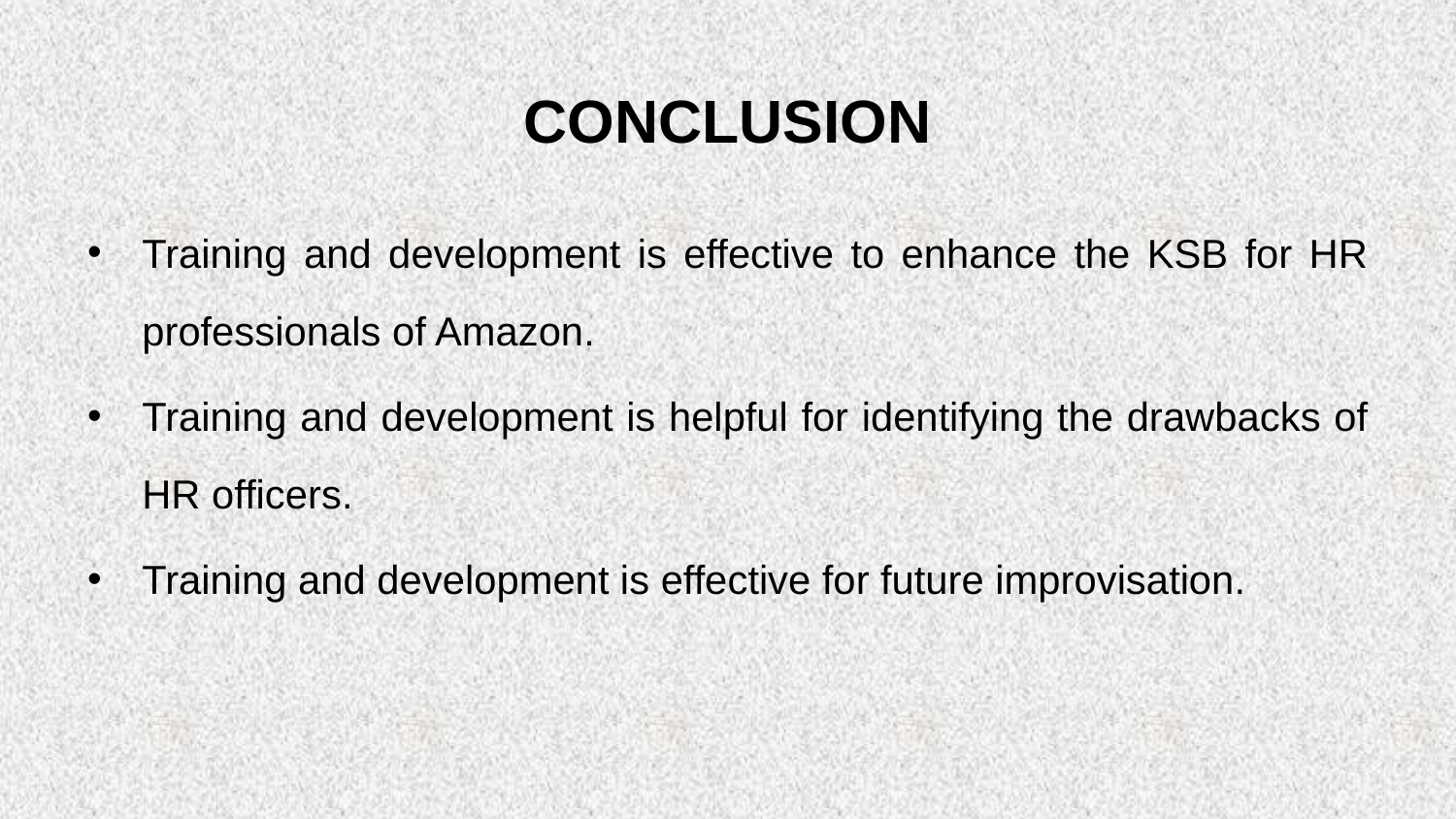

# CONCLUSION
Training and development is effective to enhance the KSB for HR professionals of Amazon.
Training and development is helpful for identifying the drawbacks of HR officers.
Training and development is effective for future improvisation.